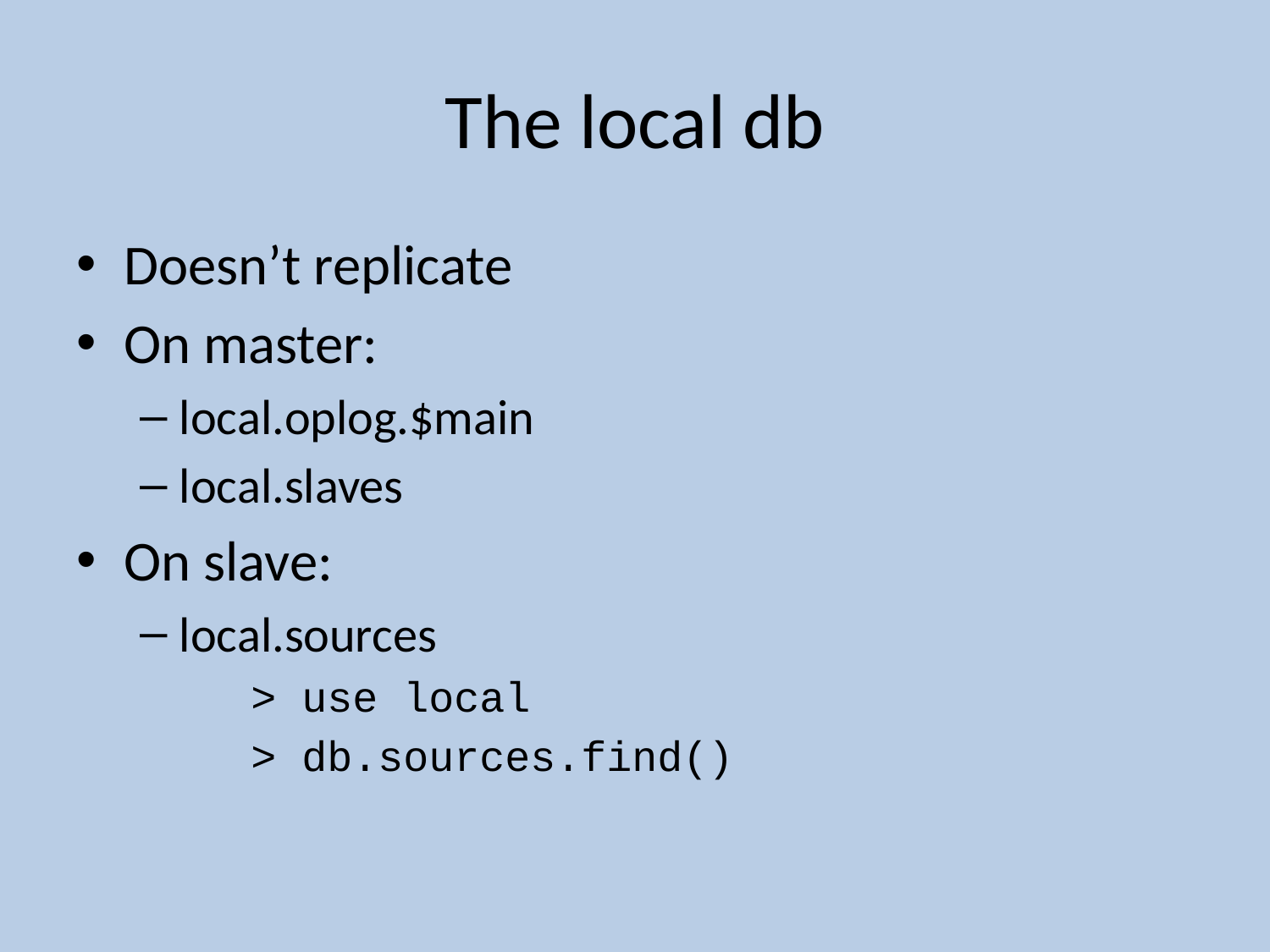

# The local db
Doesn’t replicate
On master:
local.oplog.$main
local.slaves
On slave:
local.sources
		> use local
		> db.sources.find()